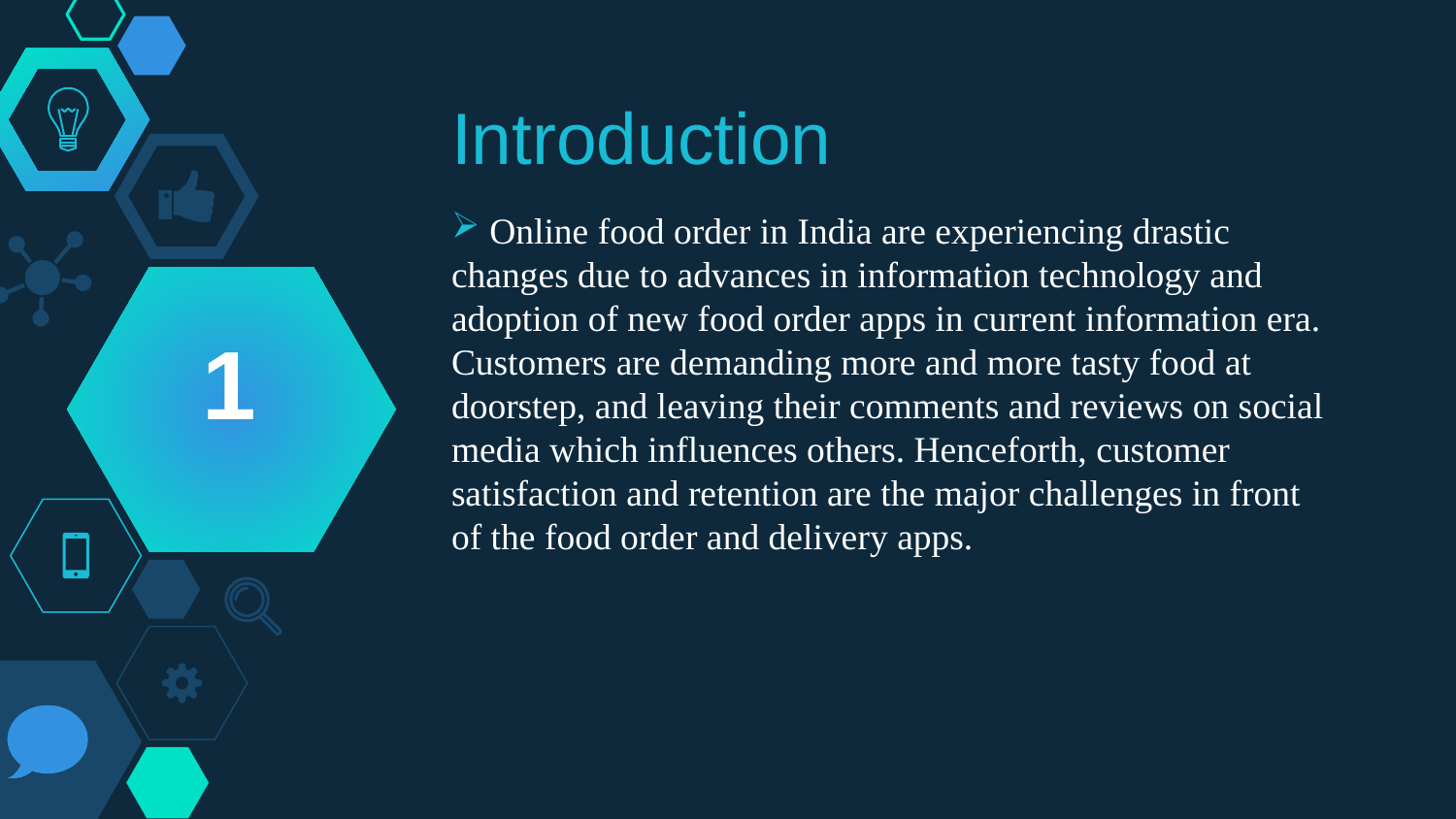

# Introduction
 Online food order in India are experiencing drastic changes due to advances in information technology and adoption of new food order apps in current information era. Customers are demanding more and more tasty food at doorstep, and leaving their comments and reviews on social media which influences others. Henceforth, customer satisfaction and retention are the major challenges in front of the food order and delivery apps.
1